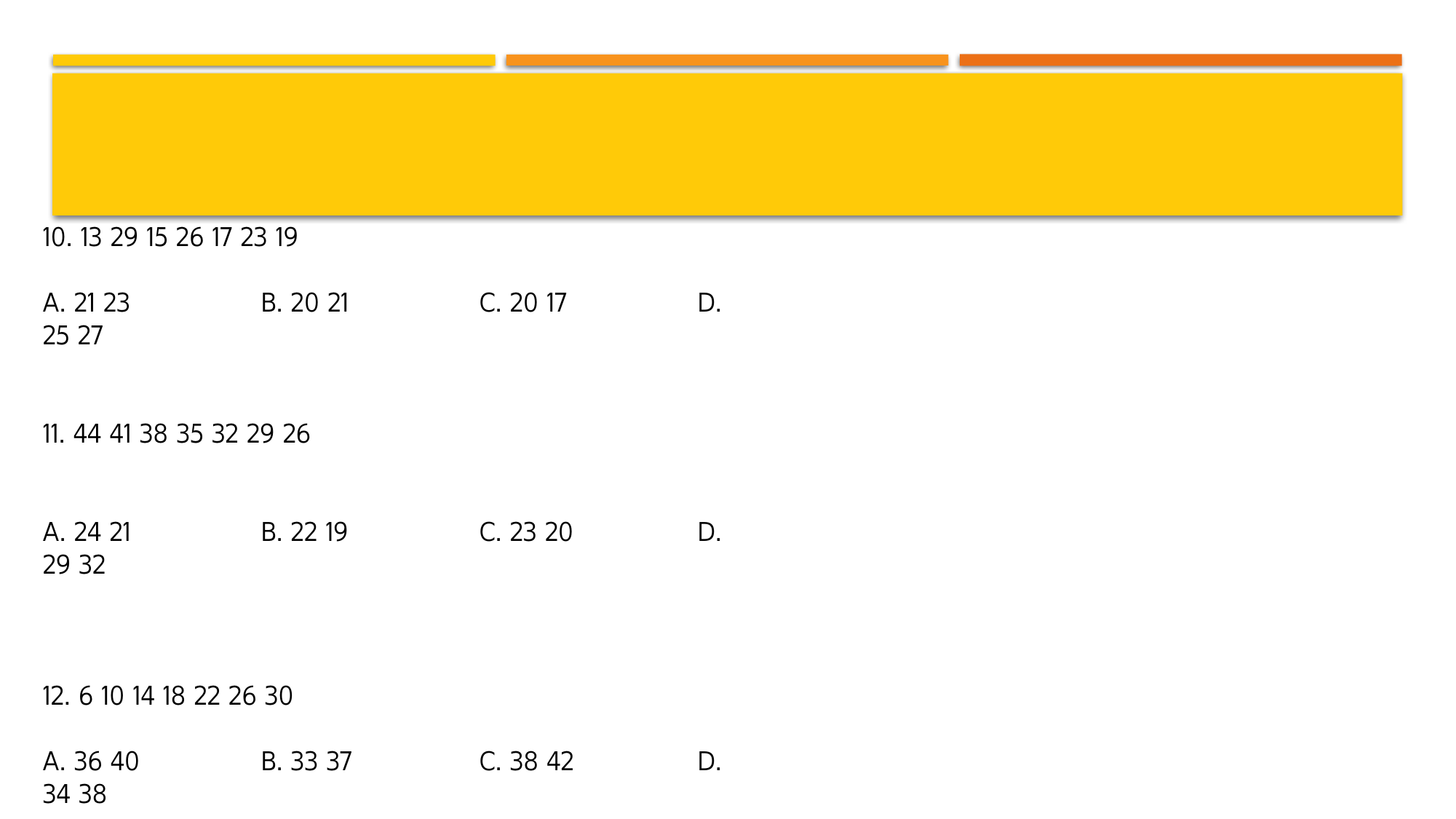

#
10. 13 29 15 26 17 23 19

A. 21 23 		B. 20 21 		C. 20 17 		D. 25 27

11. 44 41 38 35 32 29 26

A. 24 21 		B. 22 19 		C. 23 20 		D. 29 32

12. 6 10 14 18 22 26 30

A. 36 40 		B. 33 37 		C. 38 42 		D. 34 38